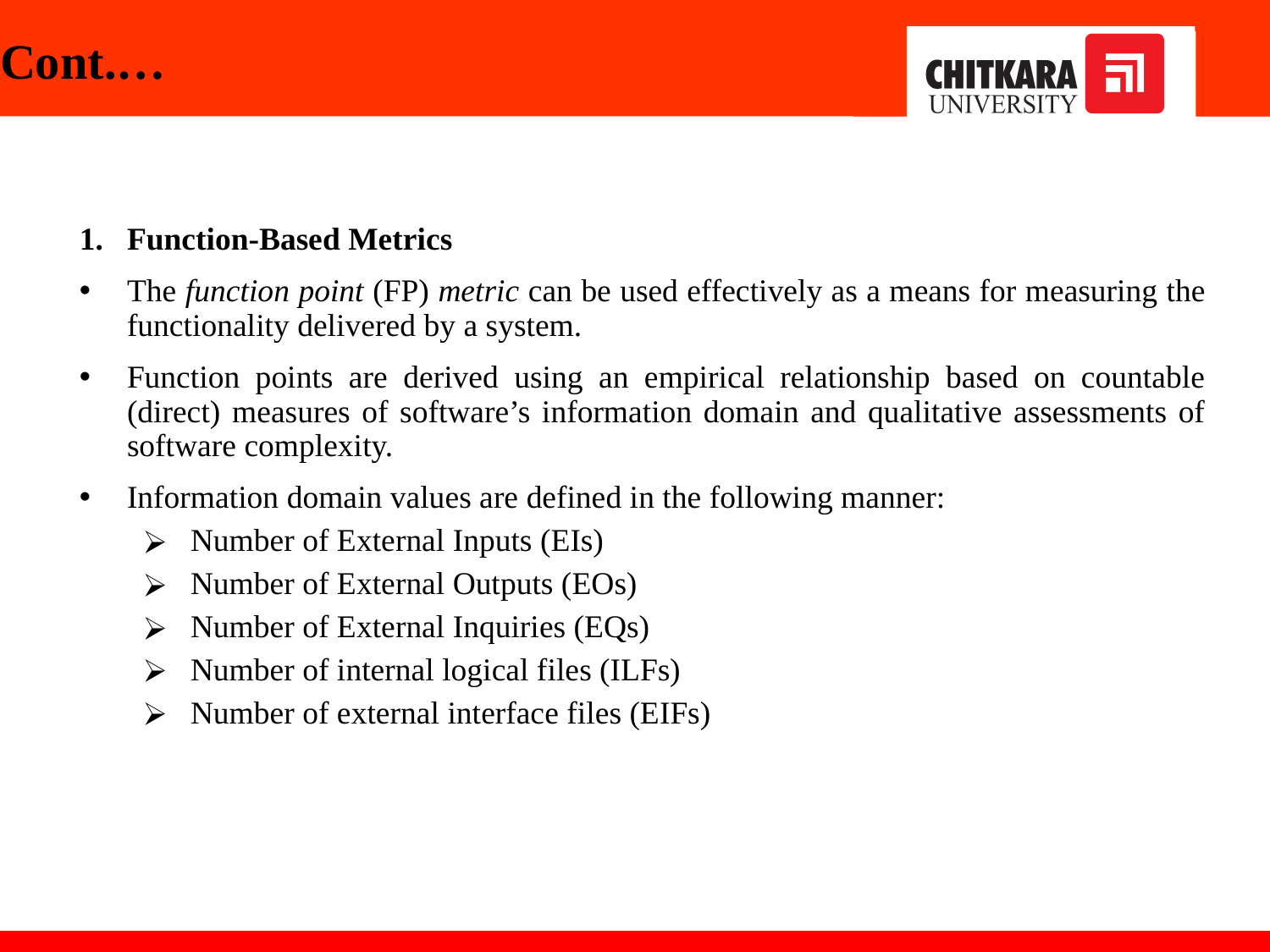

# Cont.…
Function-Based Metrics
The function point (FP) metric can be used effectively as a means for measuring the functionality delivered by a system.
Function points are derived using an empirical relationship based on countable (direct) measures of software’s information domain and qualitative assessments of software complexity.
Information domain values are defined in the following manner:
Number of External Inputs (EIs)
Number of External Outputs (EOs)
Number of External Inquiries (EQs)
Number of internal logical files (ILFs)
Number of external interface files (EIFs)